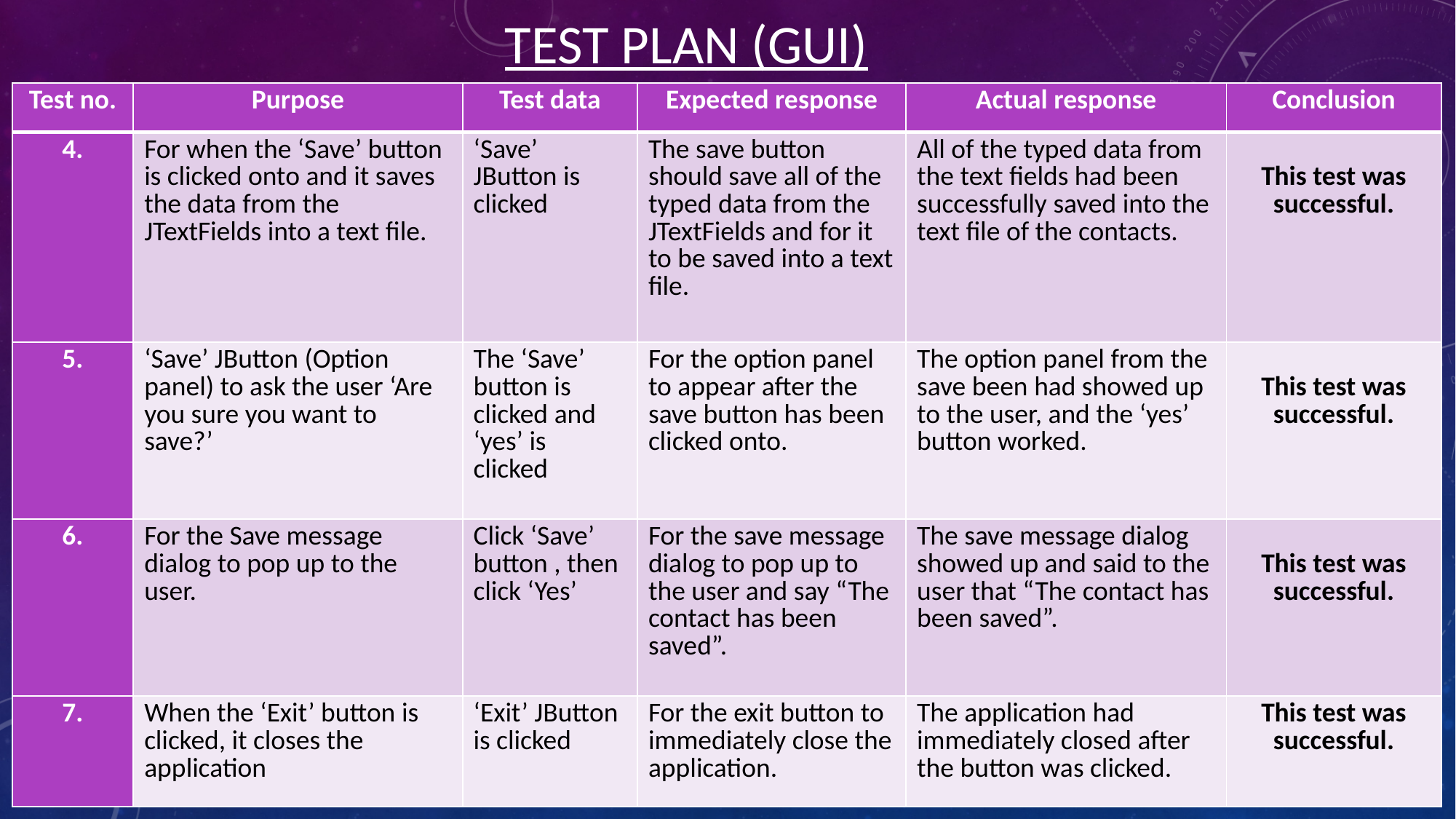

# Test Plan (GUI)
| Test no. | Purpose | Test data | Expected response | Actual response | Conclusion |
| --- | --- | --- | --- | --- | --- |
| 4. | For when the ‘Save’ button is clicked onto and it saves the data from the JTextFields into a text file. | ‘Save’ JButton is clicked | The save button should save all of the typed data from the JTextFields and for it to be saved into a text file. | All of the typed data from the text fields had been successfully saved into the text file of the contacts. | This test was successful. |
| 5. | ‘Save’ JButton (Option panel) to ask the user ‘Are you sure you want to save?’ | The ‘Save’ button is clicked and ‘yes’ is clicked | For the option panel to appear after the save button has been clicked onto. | The option panel from the save been had showed up to the user, and the ‘yes’ button worked. | This test was successful. |
| 6. | For the Save message dialog to pop up to the user. | Click ‘Save’ button , then click ‘Yes’ | For the save message dialog to pop up to the user and say “The contact has been saved”. | The save message dialog showed up and said to the user that “The contact has been saved”. | This test was successful. |
| 7. | When the ‘Exit’ button is clicked, it closes the application | ‘Exit’ JButton is clicked | For the exit button to immediately close the application. | The application had immediately closed after the button was clicked. | This test was successful. |